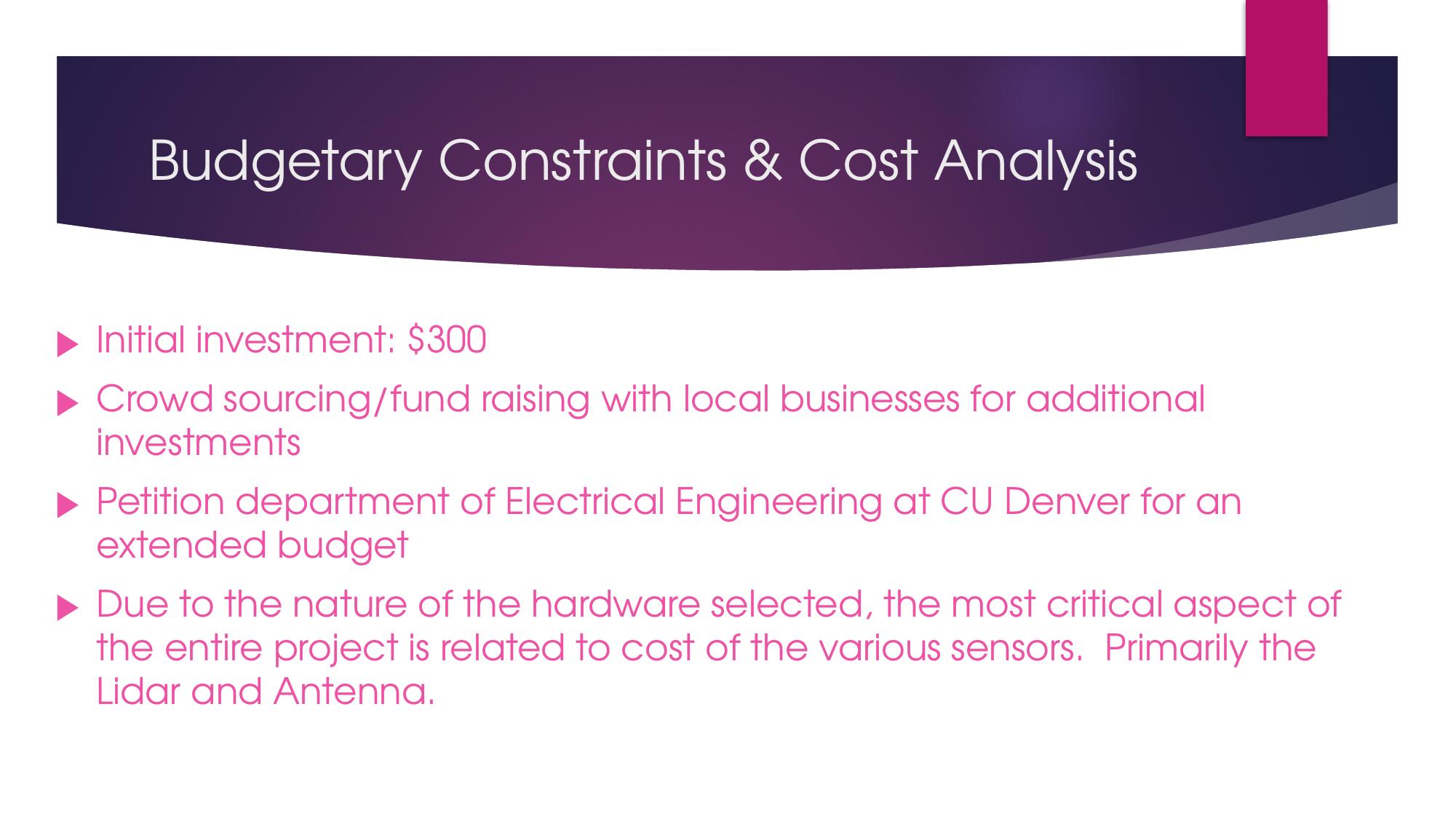

# Budgetary Constraints & Cost Analysis
Initial investment: $300
Crowd sourcing/fund raising with local businesses for additional investments
Petition department of Electrical Engineering at CU Denver for an extended budget
Due to the nature of the hardware selected, the most critical aspect of the entire project is related to cost of the various sensors.  Primarily the Lidar and Antenna.